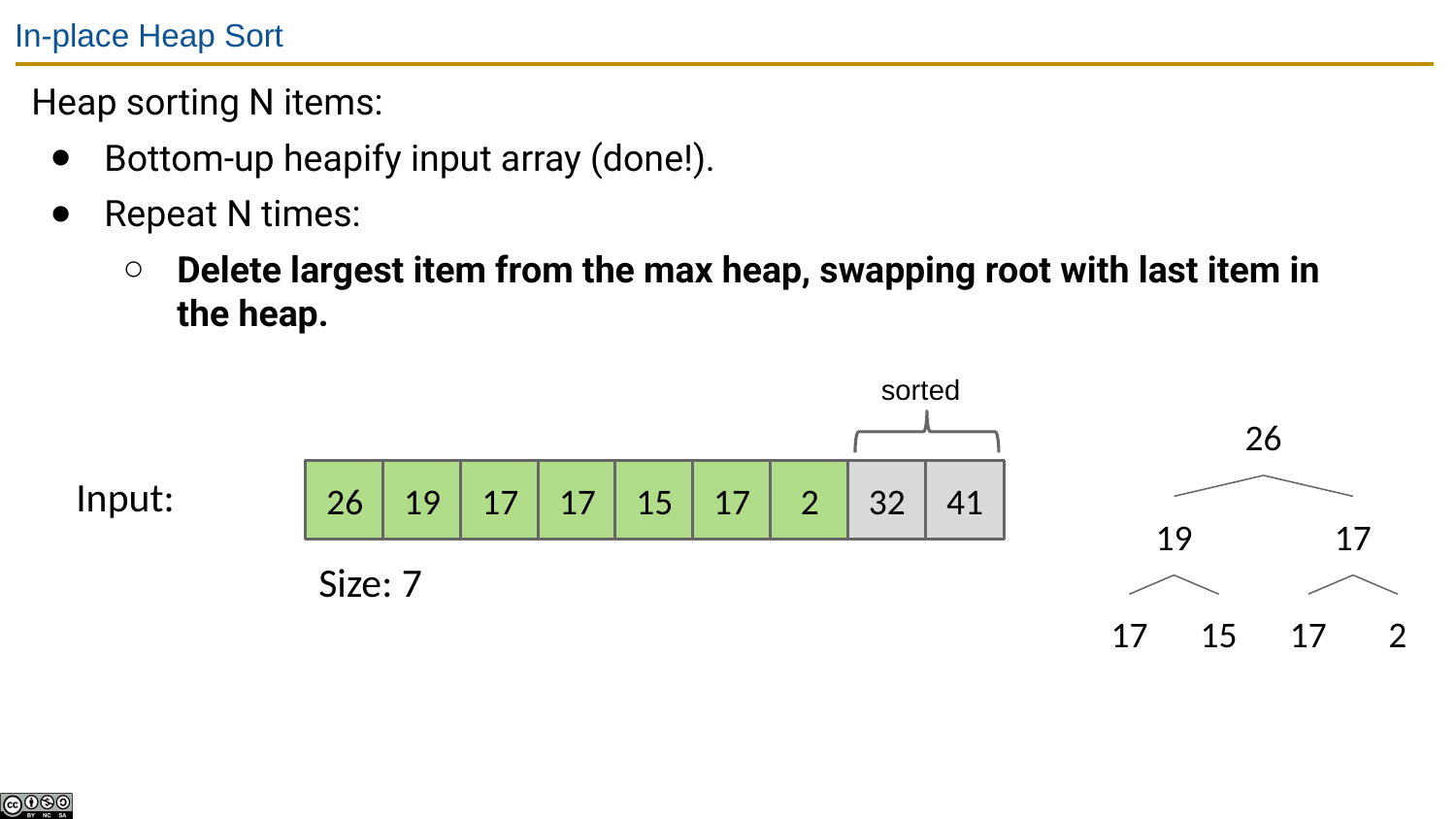

# In-place Heap Sort
Heap sorting N items:
Bottom-up heapify input array (done!).
Repeat N times:
Delete largest item from the max heap, swapping root with last item in the heap.
sorted

26
Input:
26
19
17
17
15
17
2
32
41
19
17
Size: 7
17
15
17
2